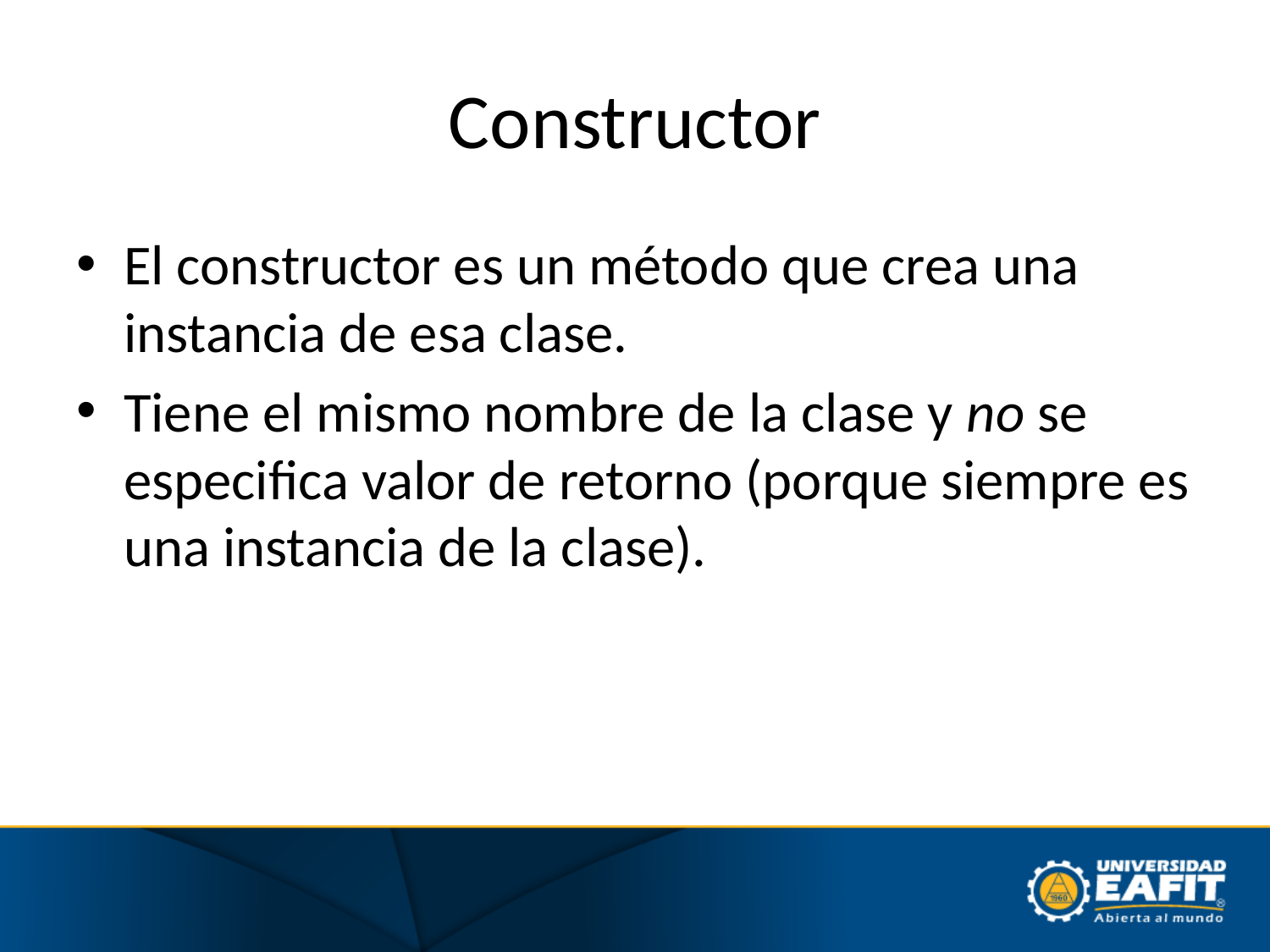

# Constructor
El constructor es un método que crea una instancia de esa clase.
Tiene el mismo nombre de la clase y no se especifica valor de retorno (porque siempre es una instancia de la clase).